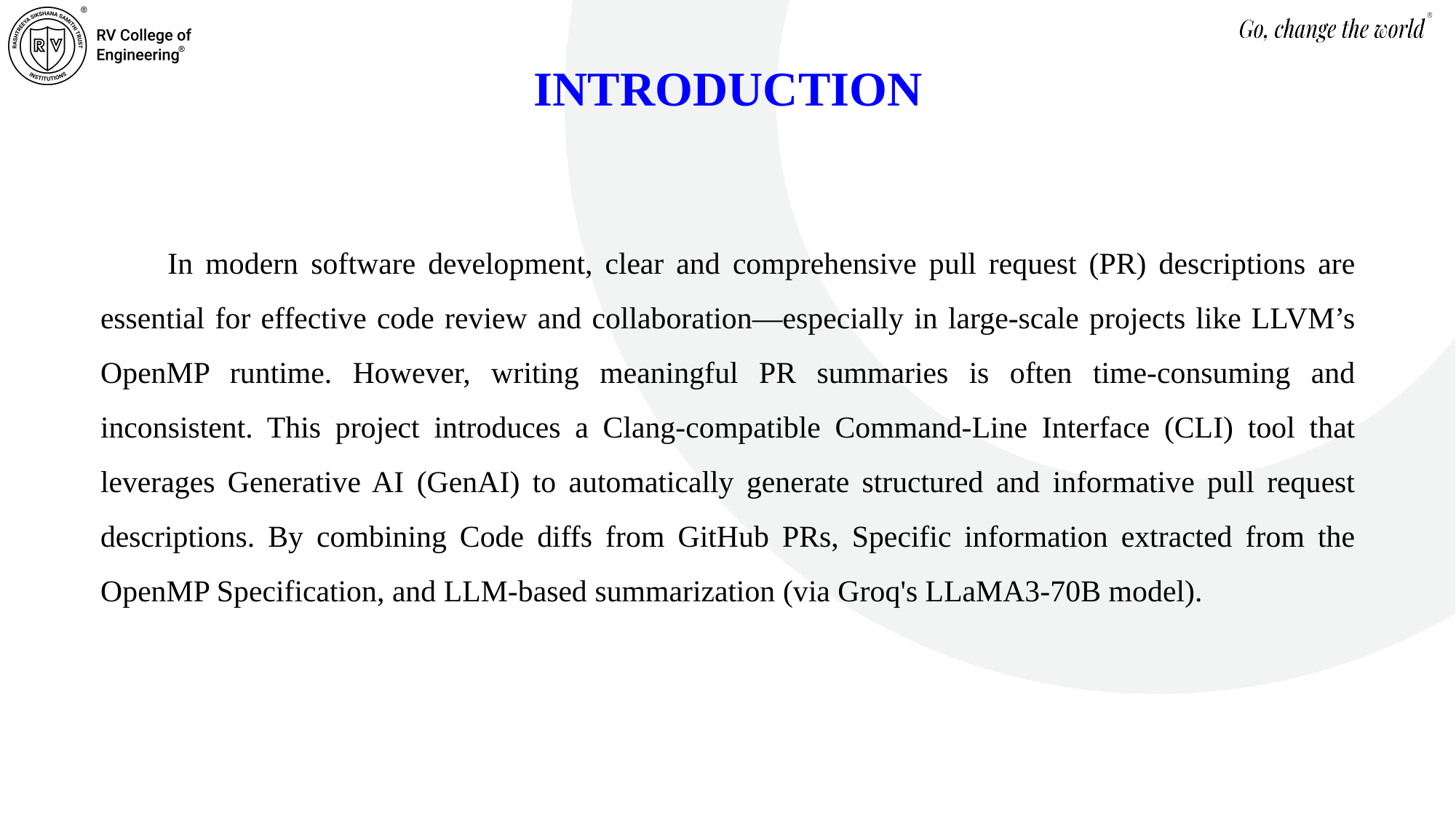

INTRODUCTION
 In modern software development, clear and comprehensive pull request (PR) descriptions are essential for effective code review and collaboration—especially in large-scale projects like LLVM’s OpenMP runtime. However, writing meaningful PR summaries is often time-consuming and inconsistent. This project introduces a Clang-compatible Command-Line Interface (CLI) tool that leverages Generative AI (GenAI) to automatically generate structured and informative pull request descriptions. By combining Code diffs from GitHub PRs, Specific information extracted from the OpenMP Specification, and LLM-based summarization (via Groq's LLaMA3-70B model).